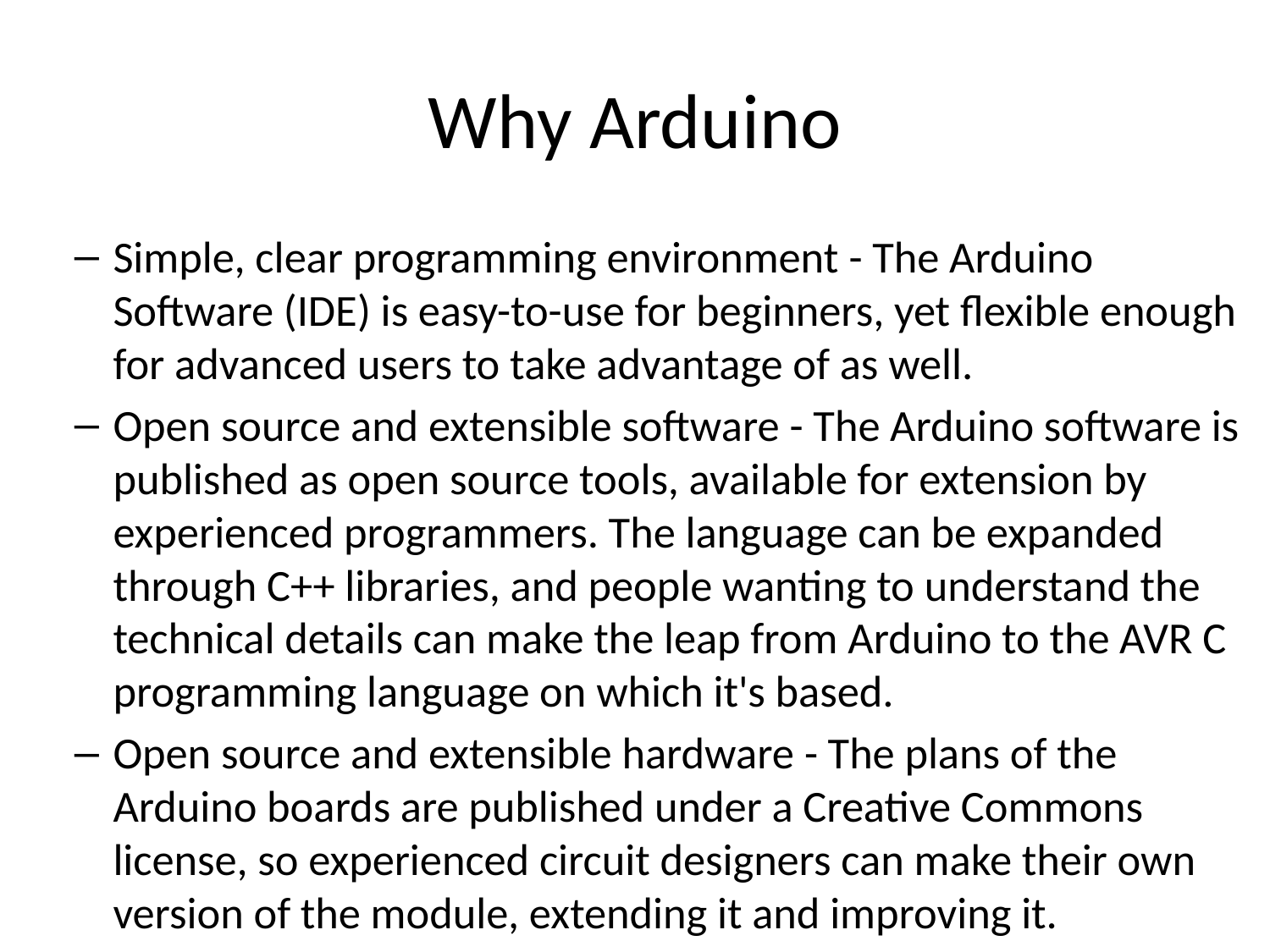

# Why Arduino
Simple, clear programming environment - The Arduino Software (IDE) is easy-to-use for beginners, yet flexible enough for advanced users to take advantage of as well.
Open source and extensible software - The Arduino software is published as open source tools, available for extension by experienced programmers. The language can be expanded through C++ libraries, and people wanting to understand the technical details can make the leap from Arduino to the AVR C programming language on which it's based.
Open source and extensible hardware - The plans of the Arduino boards are published under a Creative Commons license, so experienced circuit designers can make their own version of the module, extending it and improving it.